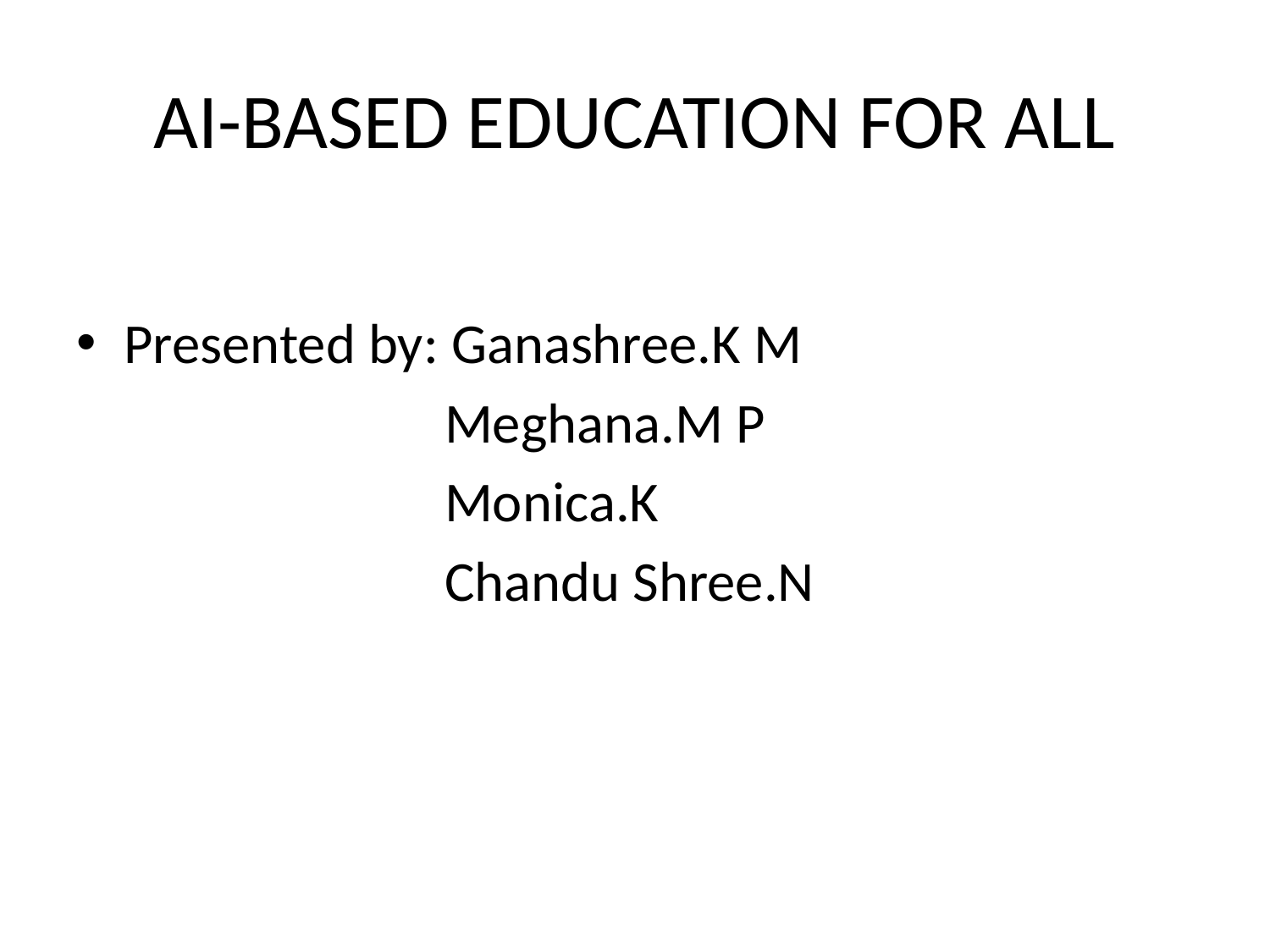

# AI-BASED EDUCATION FOR ALL

Presented by: Ganashree.K M
                             Meghana.M P
                             Monica.K
                             Chandu Shree.N